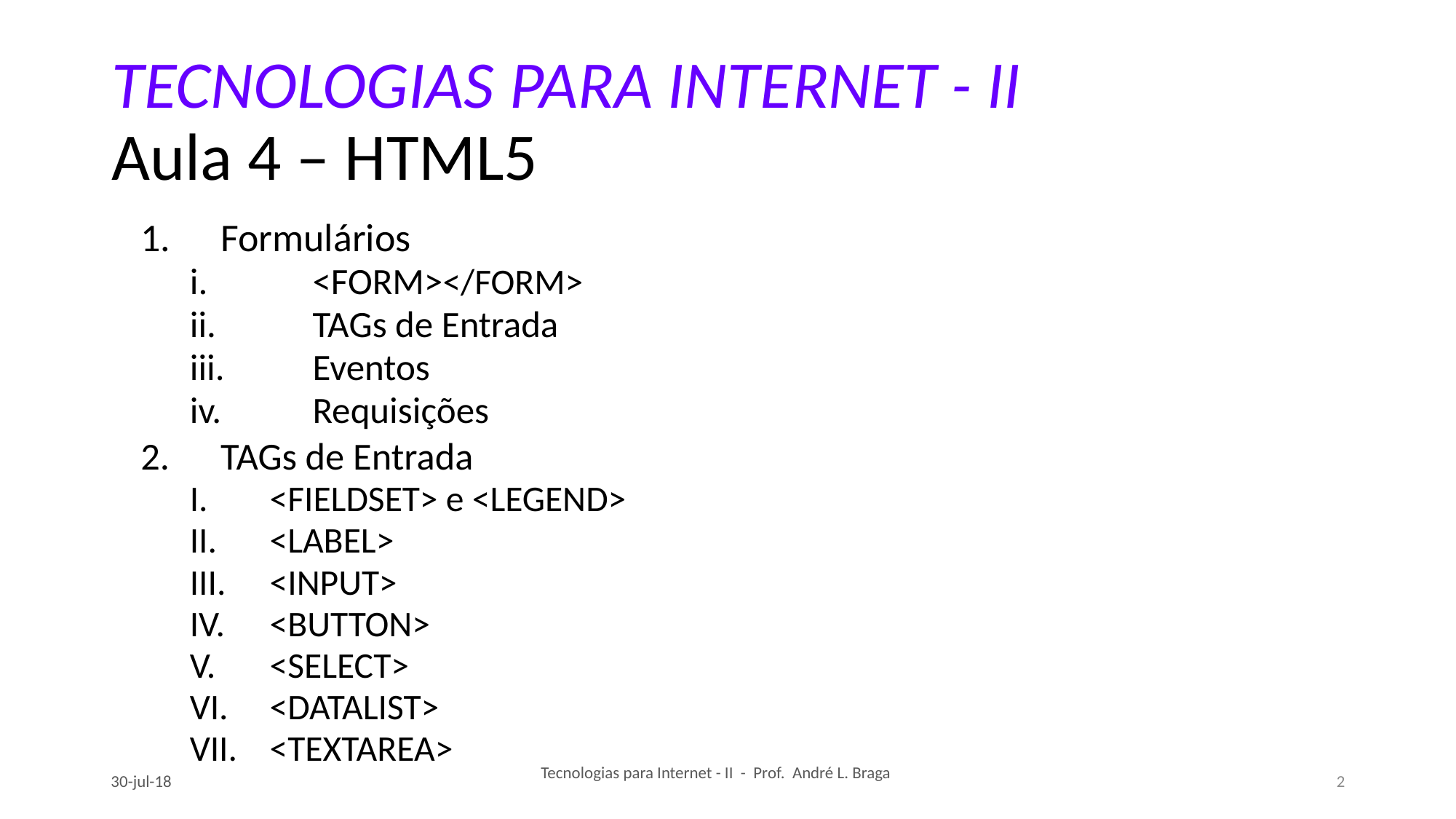

# TECNOLOGIAS PARA INTERNET - II Aula 4 – HTML5
Formulários
<FORM></FORM>
TAGs de Entrada
Eventos
Requisições
TAGs de Entrada
<FIELDSET> e <LEGEND>
<LABEL>
<INPUT>
<BUTTON>
<SELECT>
<DATALIST>
<TEXTAREA>

Tecnologias para Internet - II  -  Prof.  André L. Braga
30-jul-18
2